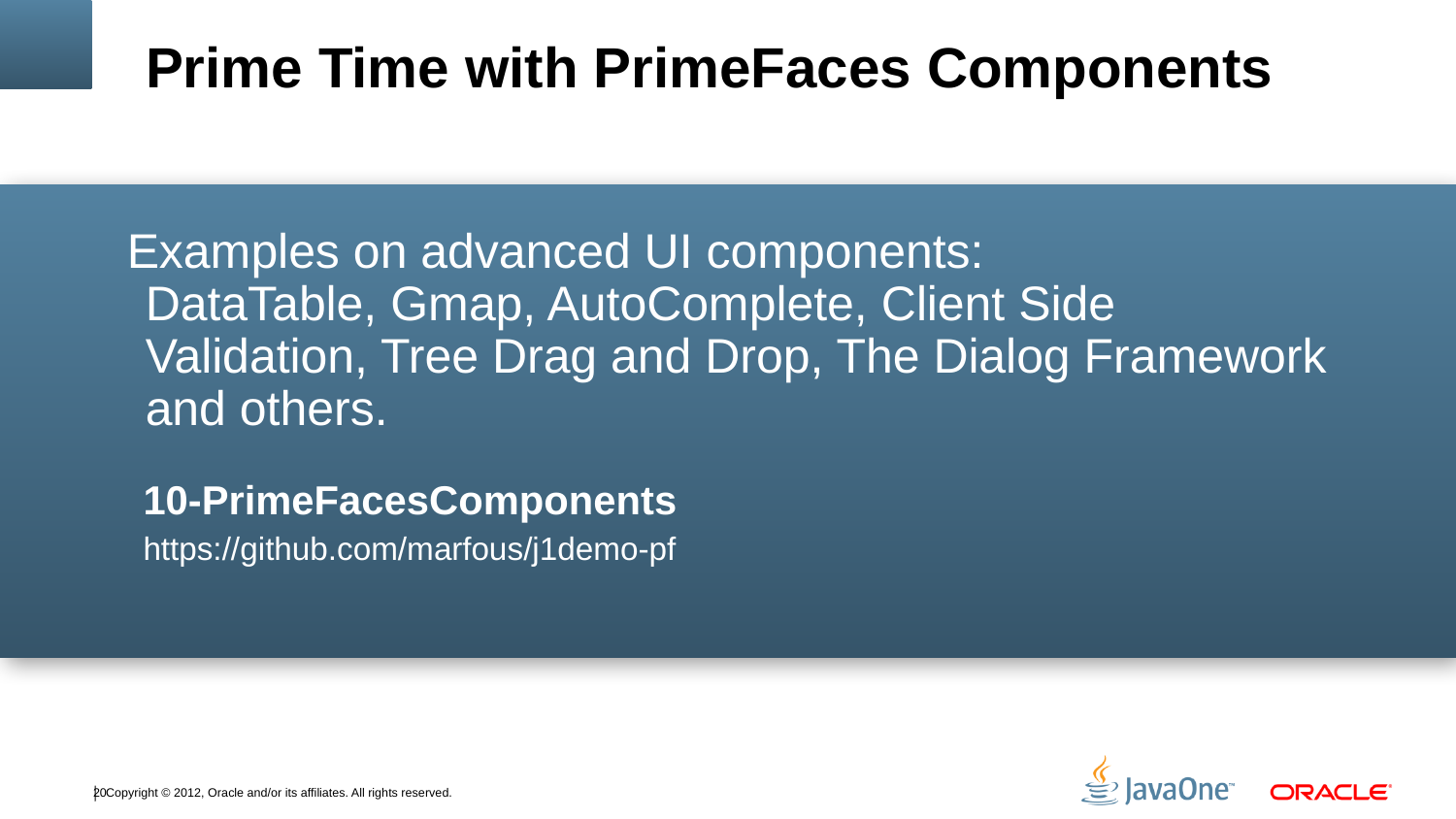

­Prime Time with PrimeFaces Components
Examples on advanced UI components:
DataTable, Gmap, AutoComplete, Client Side Validation, Tree Drag and Drop, The Dialog Framework and others.
10-PrimeFacesComponents
https://github.com/marfous/j1demo-pf